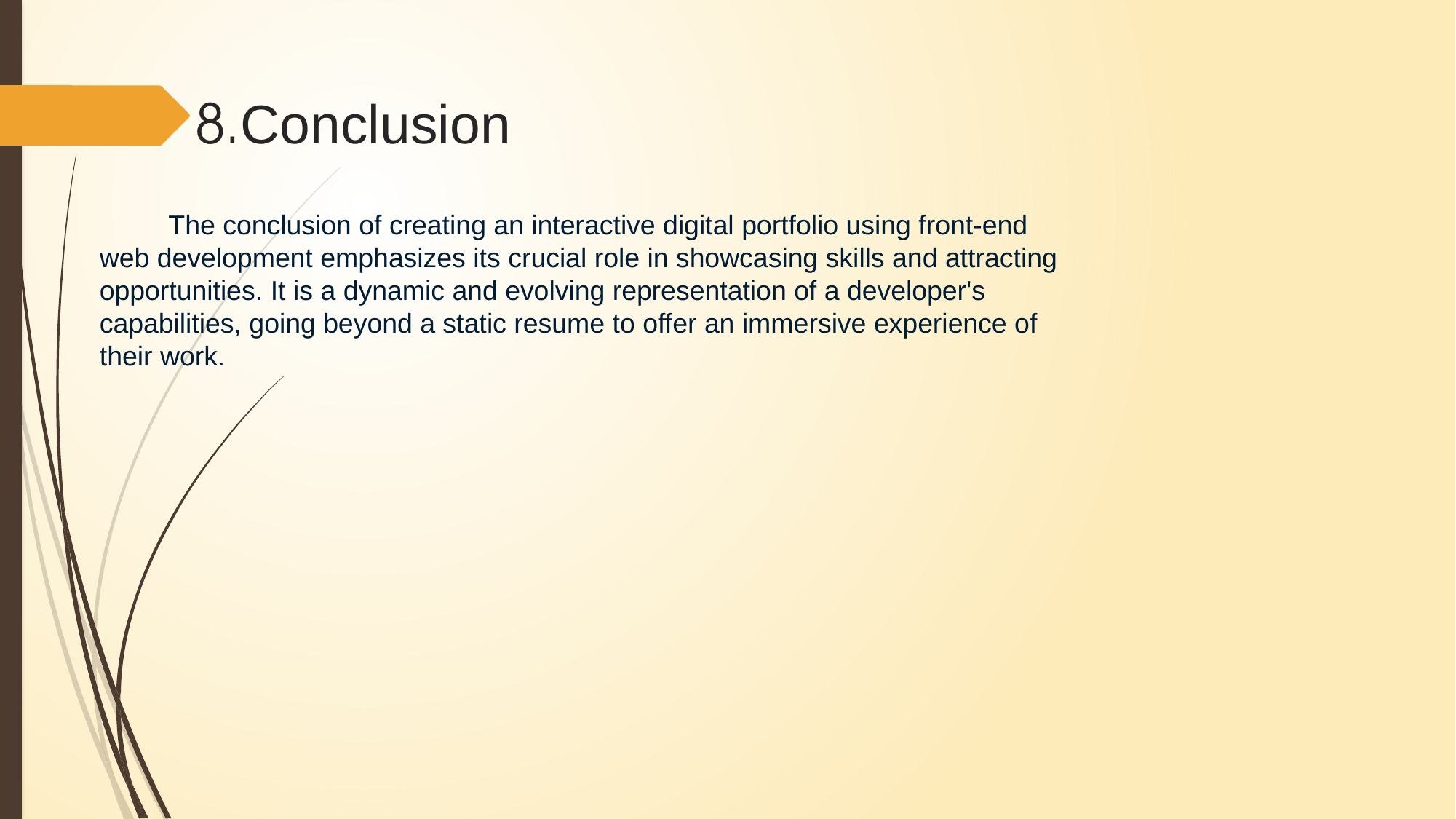

# 8.Conclusion
         The conclusion of creating an interactive digital portfolio using front-end web development emphasizes its crucial role in showcasing skills and attracting opportunities. It is a dynamic and evolving representation of a developer's capabilities, going beyond a static resume to offer an immersive experience of their work.